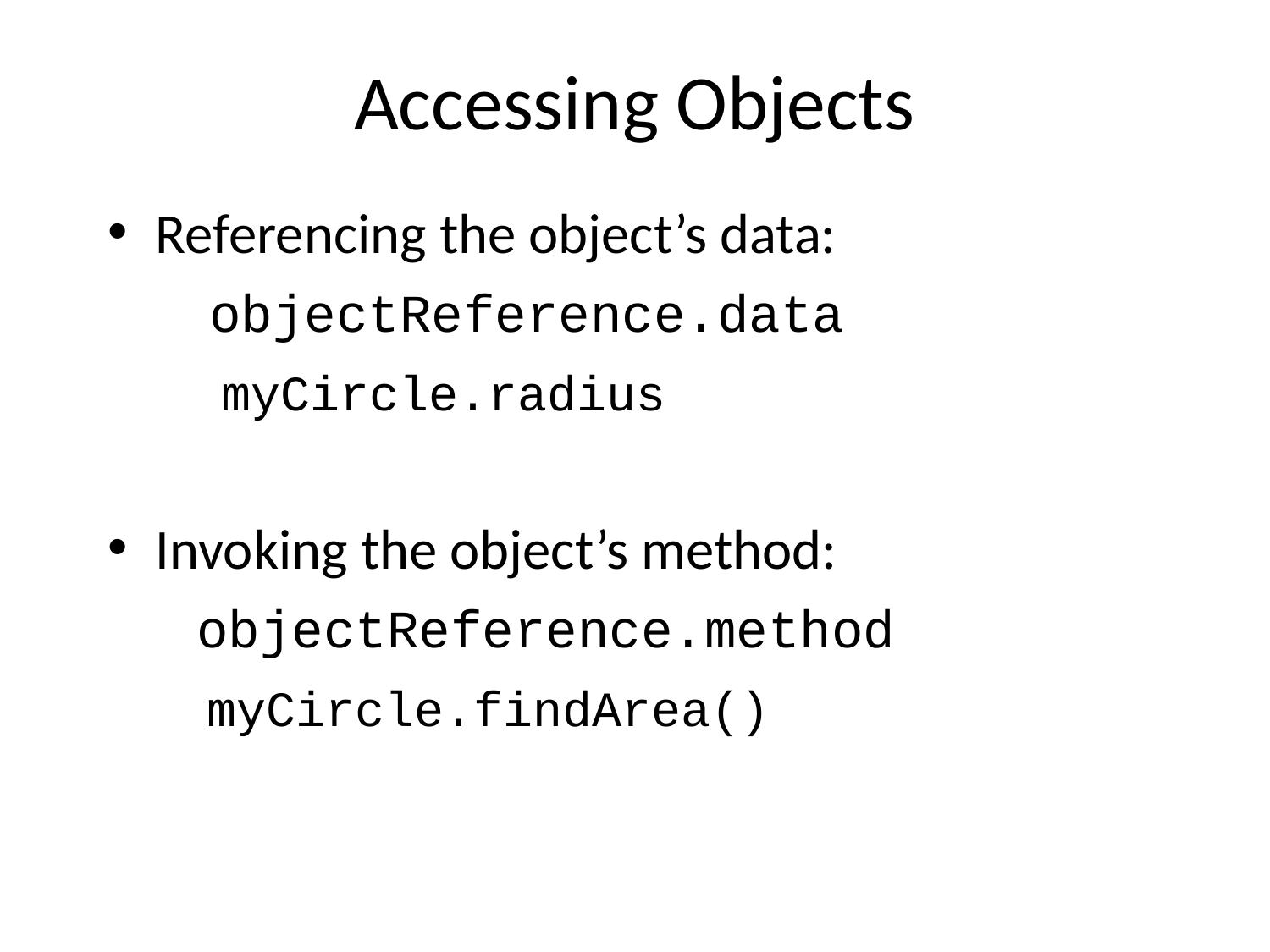

# Accessing Objects
Referencing the object’s data:
        objectReference.data
        myCircle.radius

Invoking the object’s method:
       objectReference.method
       myCircle.findArea()